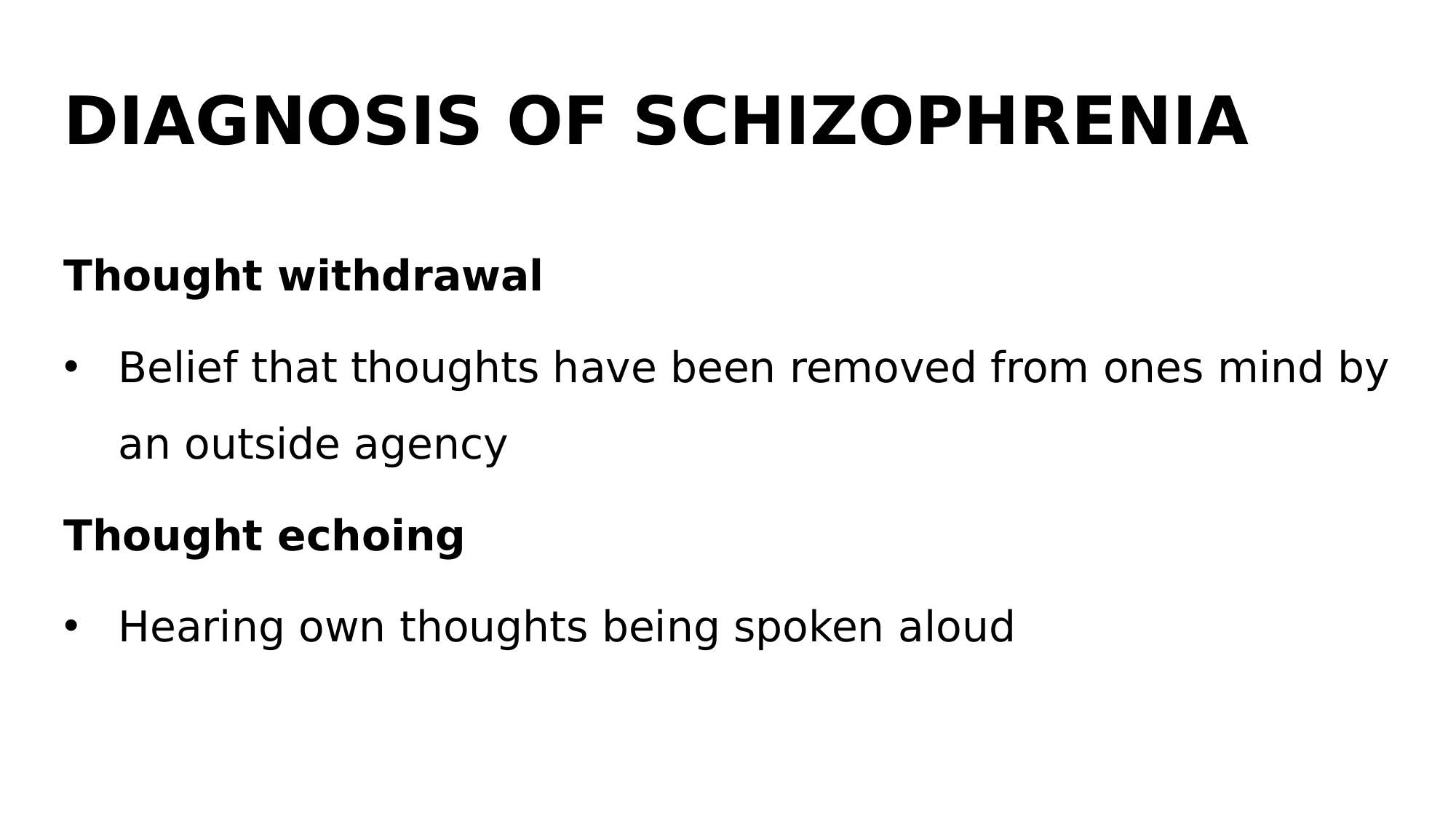

# DIAGNOSIS OF SCHIZOPHRENIA
Thought withdrawal
Belief that thoughts have been removed from ones mind by an outside agency
Thought echoing
Hearing own thoughts being spoken aloud